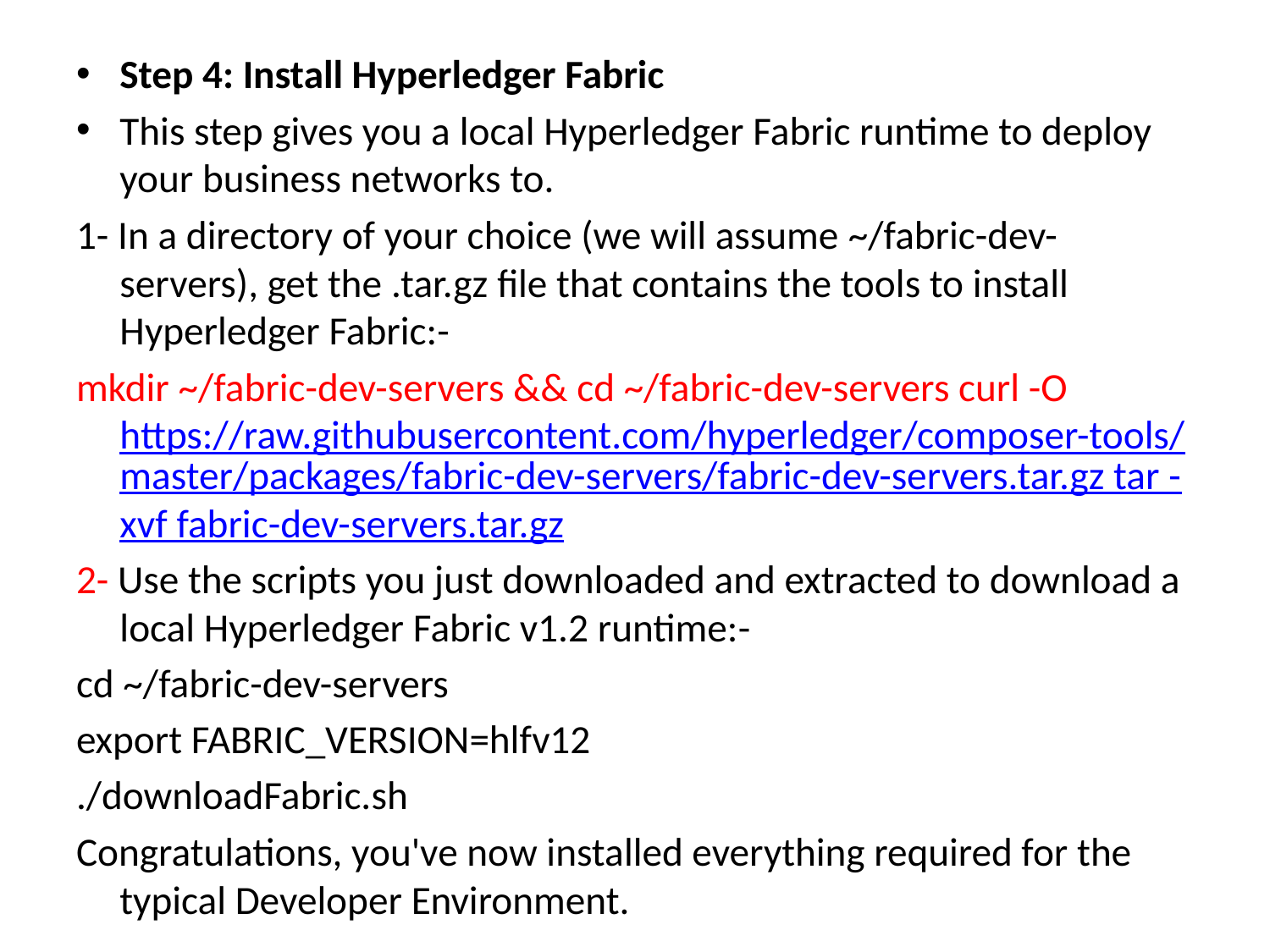

Step 4: Install Hyperledger Fabric
This step gives you a local Hyperledger Fabric runtime to deploy your business networks to.
1- In a directory of your choice (we will assume ~/fabric-dev-servers), get the .tar.gz file that contains the tools to install Hyperledger Fabric:-
mkdir ~/fabric-dev-servers && cd ~/fabric-dev-servers curl -O https://raw.githubusercontent.com/hyperledger/composer-tools/master/packages/fabric-dev-servers/fabric-dev-servers.tar.gz tar -xvf fabric-dev-servers.tar.gz
2- Use the scripts you just downloaded and extracted to download a local Hyperledger Fabric v1.2 runtime:-
cd ~/fabric-dev-servers
export FABRIC_VERSION=hlfv12
./downloadFabric.sh
Congratulations, you've now installed everything required for the typical Developer Environment.